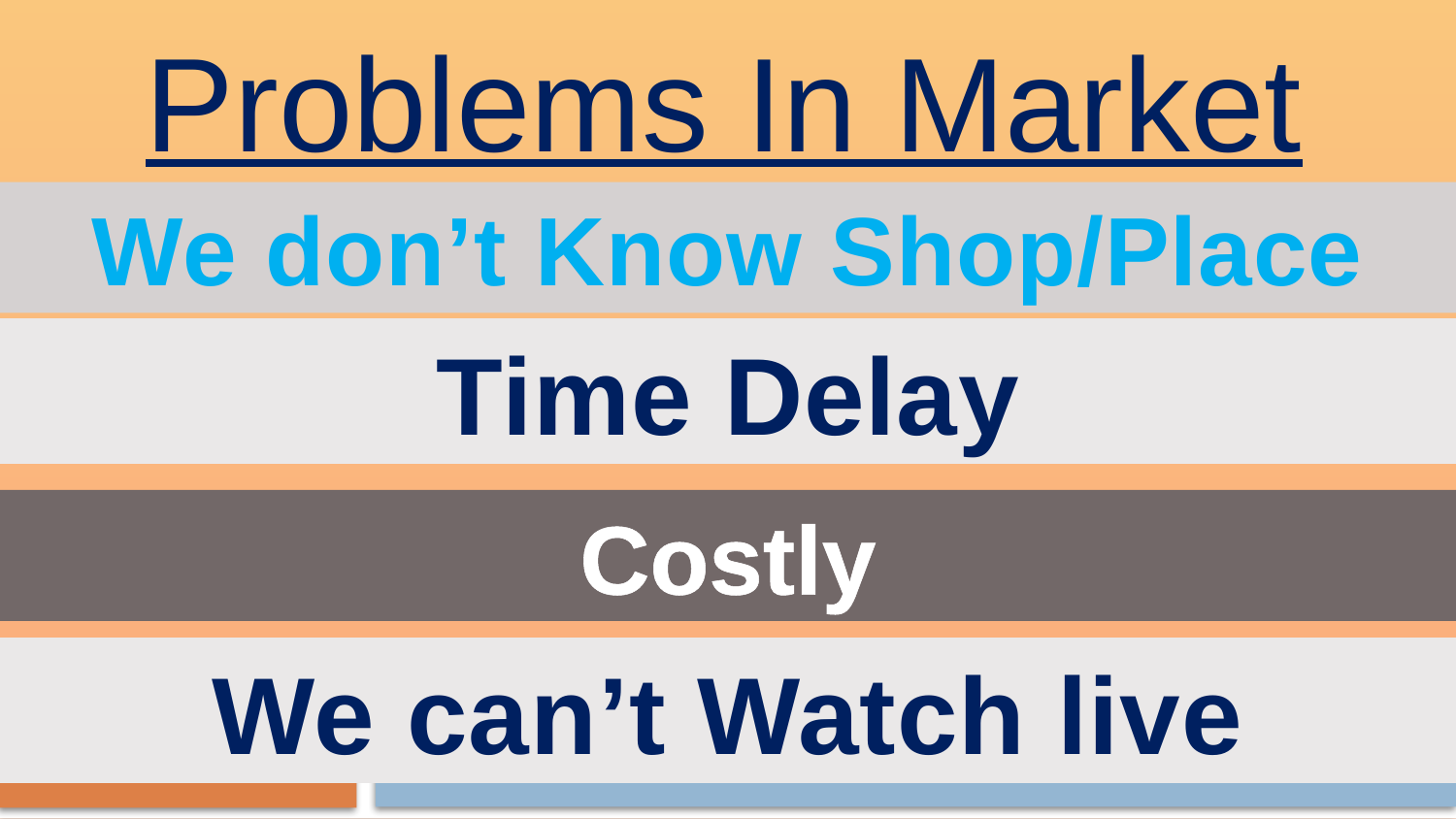

Problems In Market
We don’t Know Shop/Place
Time Delay
Costly
We can’t Watch live